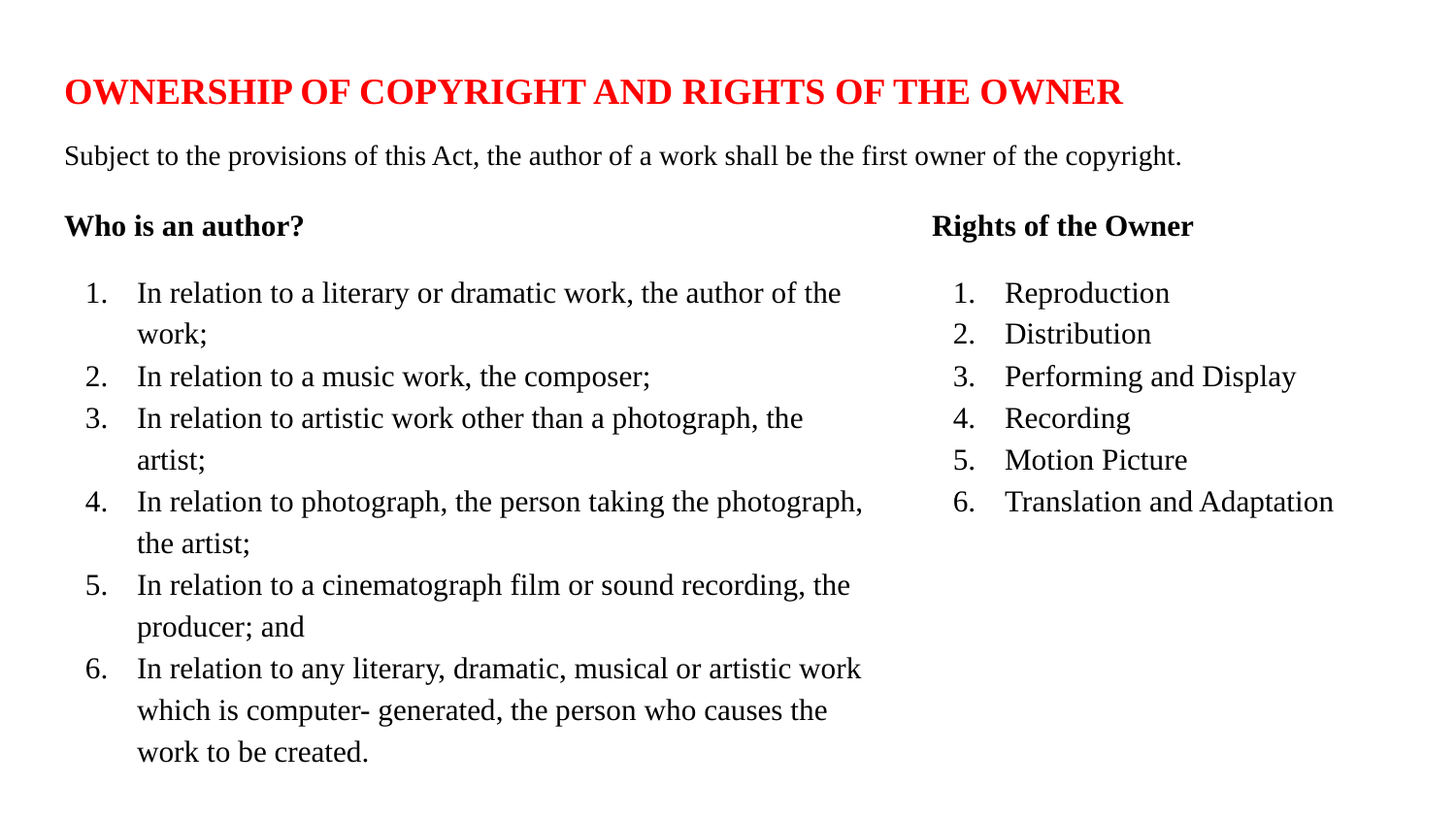

# OWNERSHIP OF COPYRIGHT AND RIGHTS OF THE OWNER
Subject to the provisions of this Act, the author of a work shall be the first owner of the copyright.
Who is an author?
In relation to a literary or dramatic work, the author of the work;
In relation to a music work, the composer;
In relation to artistic work other than a photograph, the artist;
In relation to photograph, the person taking the photograph, the artist;
In relation to a cinematograph film or sound recording, the producer; and
In relation to any literary, dramatic, musical or artistic work which is computer- generated, the person who causes the work to be created.
Rights of the Owner
Reproduction
Distribution
Performing and Display
Recording
Motion Picture
Translation and Adaptation